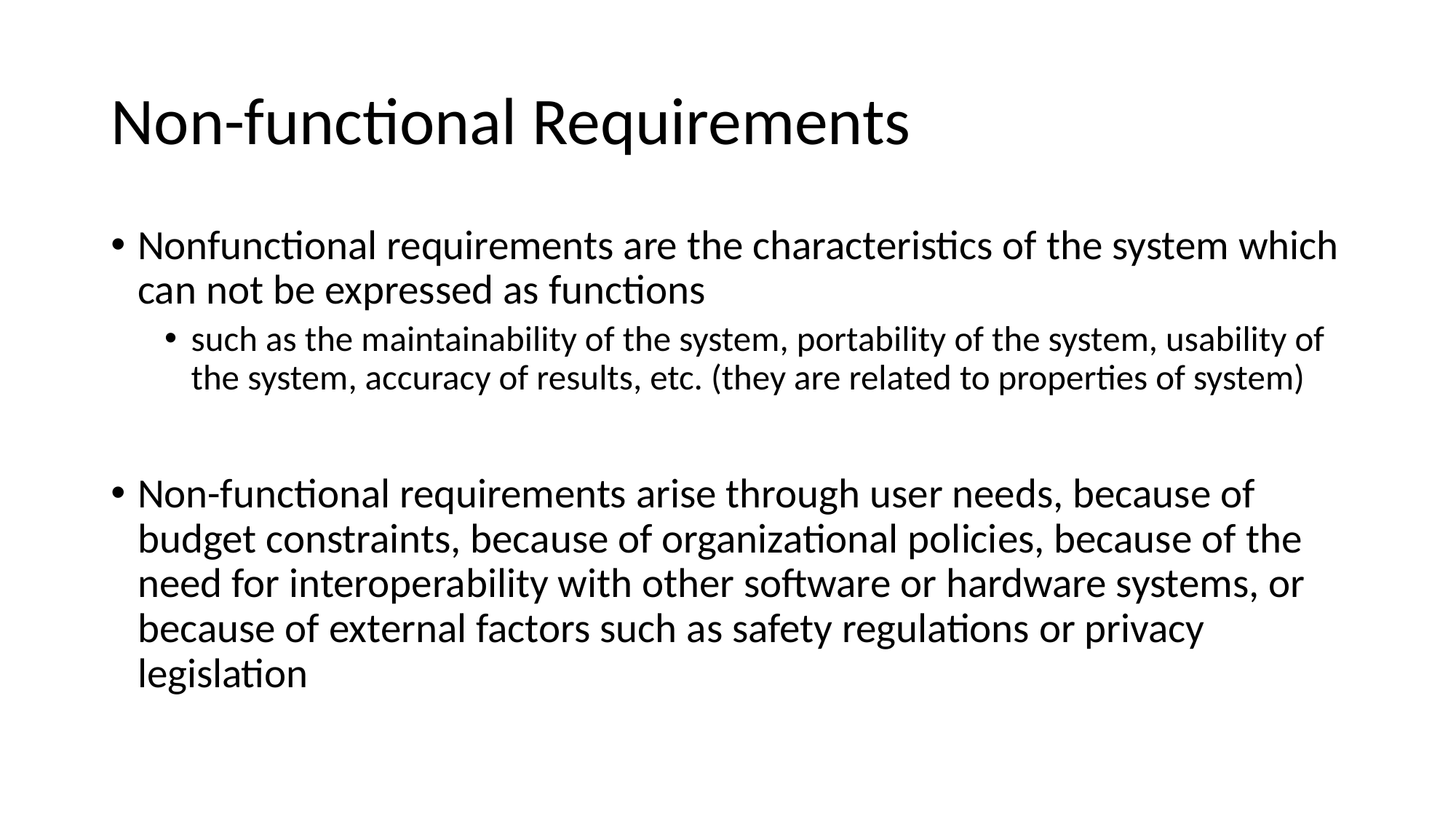

# Non-functional Requirements
Nonfunctional requirements are the characteristics of the system which can not be expressed as functions
such as the maintainability of the system, portability of the system, usability of the system, accuracy of results, etc. (they are related to properties of system)

Non-functional requirements arise through user needs, because of budget constraints, because of organizational policies, because of the need for interoperability with other software or hardware systems, or because of external factors such as safety regulations or privacy legislation